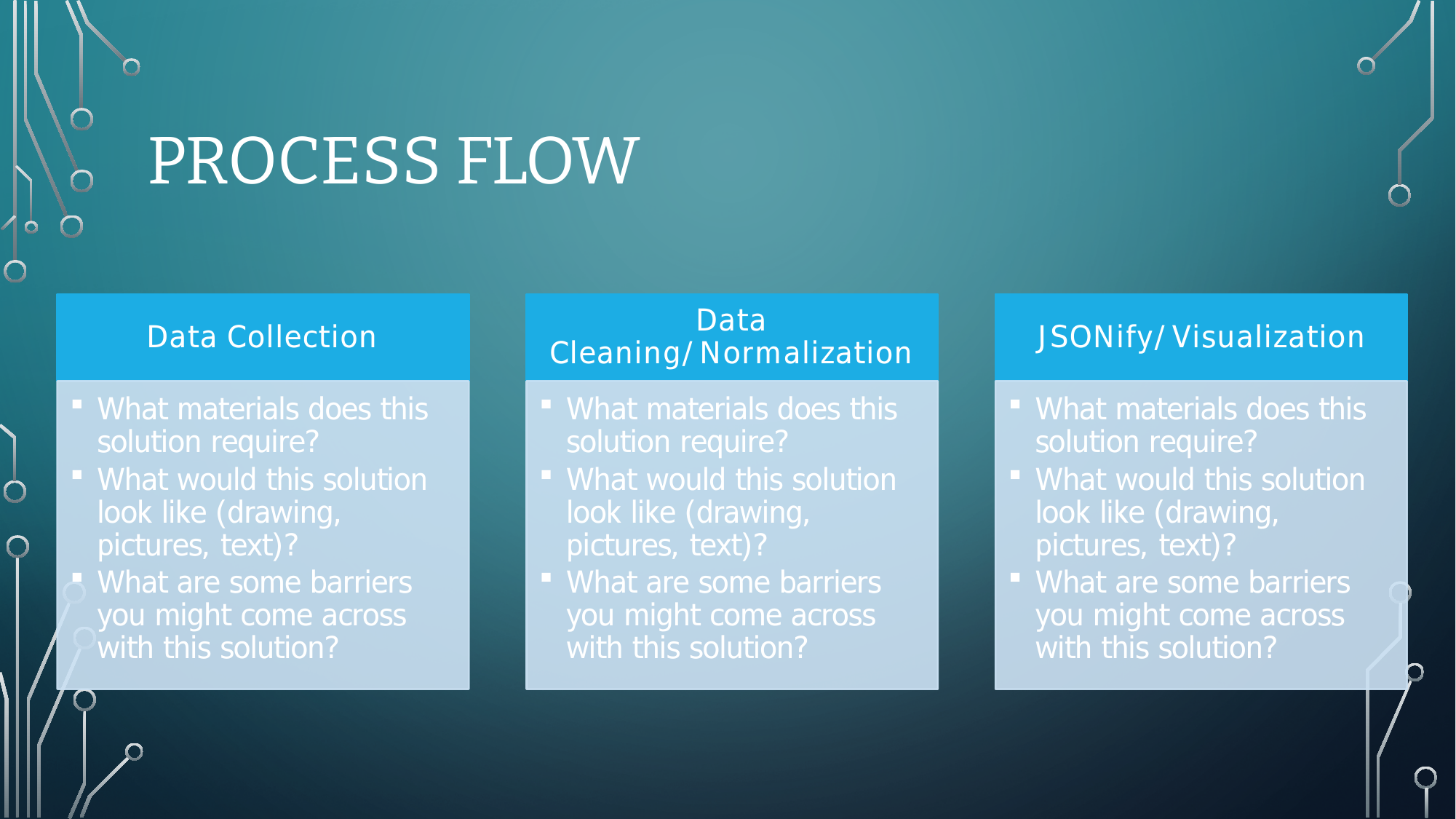

# Process Flow
Data Collection
What materials does this solution require?
What would this solution look like (drawing, pictures, text)?
What are some barriers you might come across with this solution?
Data Cleaning/Normalization
What materials does this solution require?
What would this solution look like (drawing, pictures, text)?
What are some barriers you might come across with this solution?
JSONify/Visualization
What materials does this solution require?
What would this solution look like (drawing, pictures, text)?
What are some barriers you might come across with this solution?